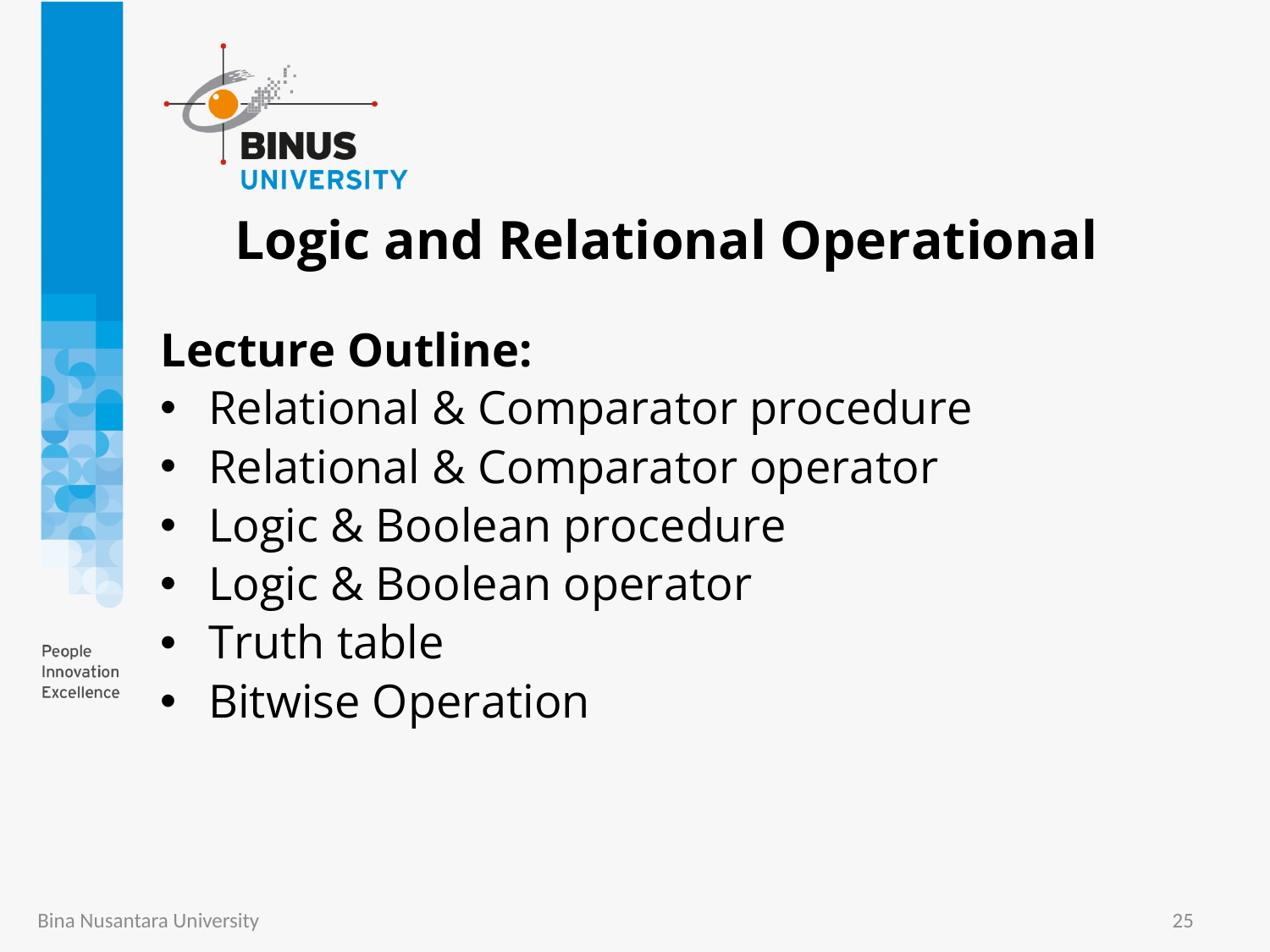

# Logic and Relational Operational
Lecture Outline:
Relational & Comparator procedure
Relational & Comparator operator
Logic & Boolean procedure
Logic & Boolean operator
Truth table
Bitwise Operation

Bina Nusantara University
25